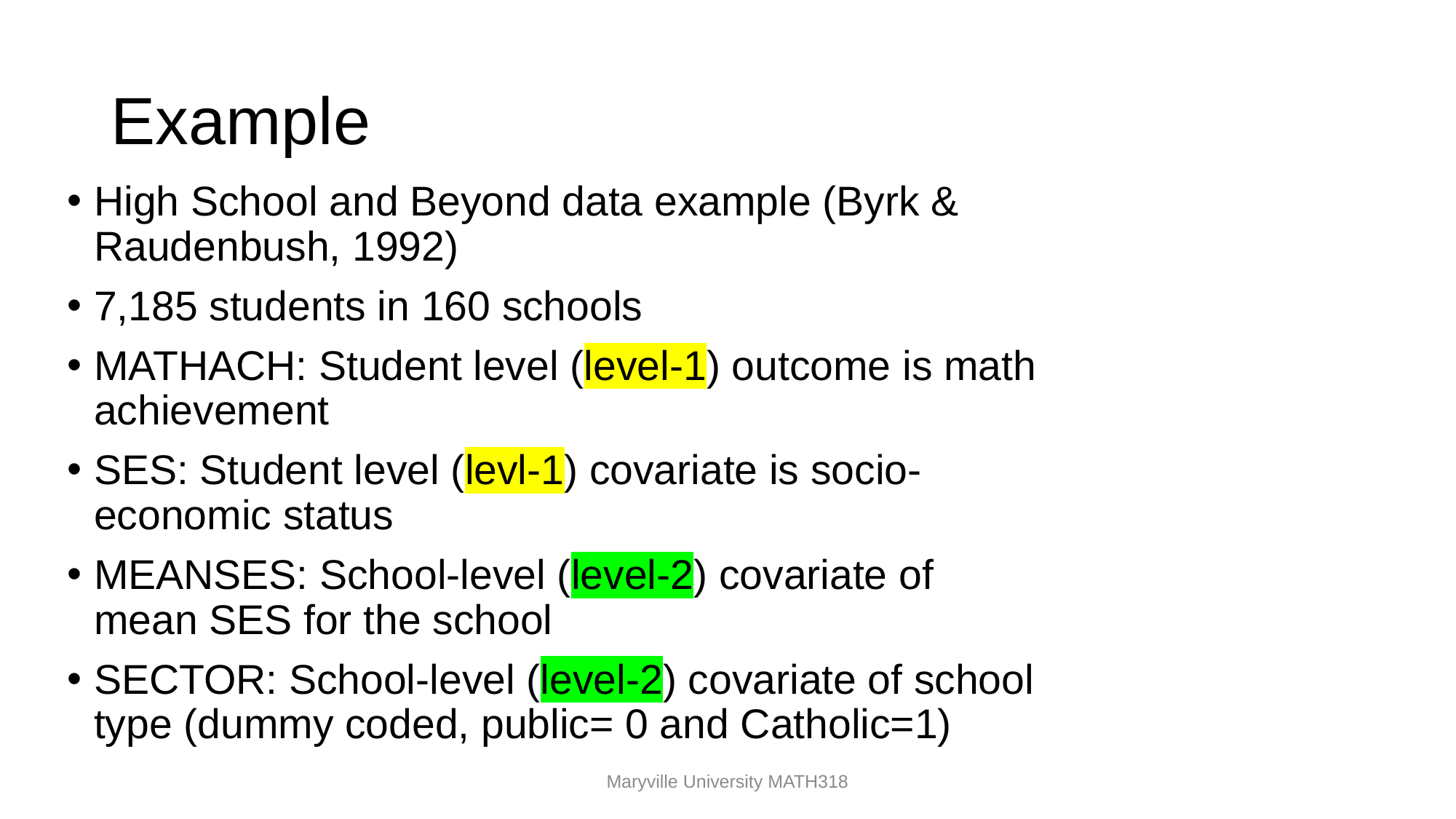

# Example
High School and Beyond data example (Byrk & Raudenbush, 1992)
7,185 students in 160 schools
MATHACH: Student level (level-1) outcome is math achievement
SES: Student level (levl-1) covariate is socio-economic status
MEANSES: School-level (level-2) covariate of mean SES for the school
SECTOR: School-level (level-2) covariate of school type (dummy coded, public= 0 and Catholic=1)
Maryville University MATH318